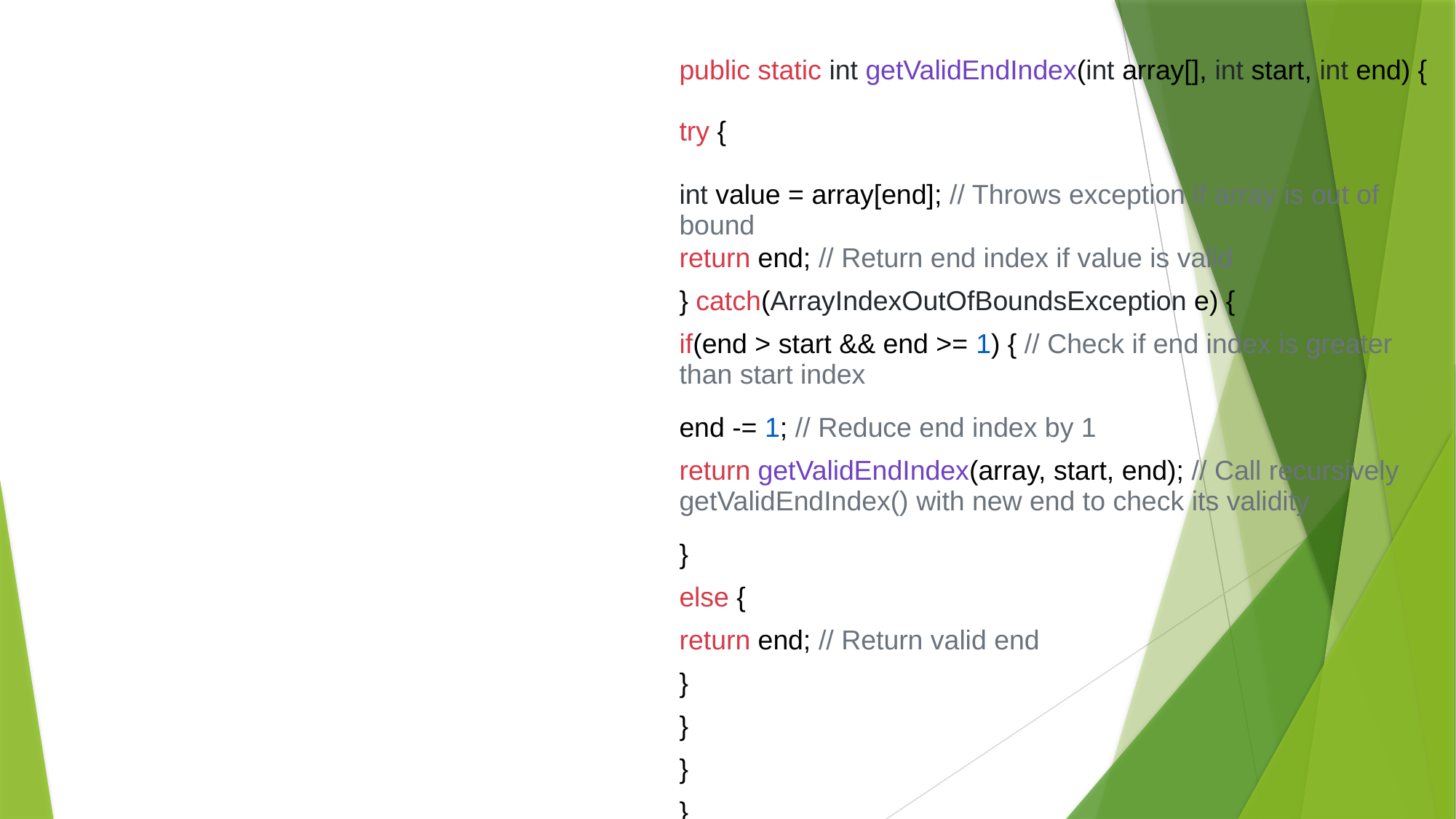

|  |  |
| --- | --- |
|  | public static int getValidEndIndex(int array[], int start, int end) { try { |
|  | int value = array[end]; // Throws exception if array is out of bound |
|  | return end; // Return end index if value is valid |
|  | } catch(ArrayIndexOutOfBoundsException e) { |
|  | if(end > start && end >= 1) { // Check if end index is greater than start index |
|  | end -= 1; // Reduce end index by 1 |
|  | return getValidEndIndex(array, start, end); // Call recursively getValidEndIndex() with new end to check its validity |
|  | } |
|  | else { |
|  | return end; // Return valid end |
|  | } |
|  | } |
|  | } |
|  | } |